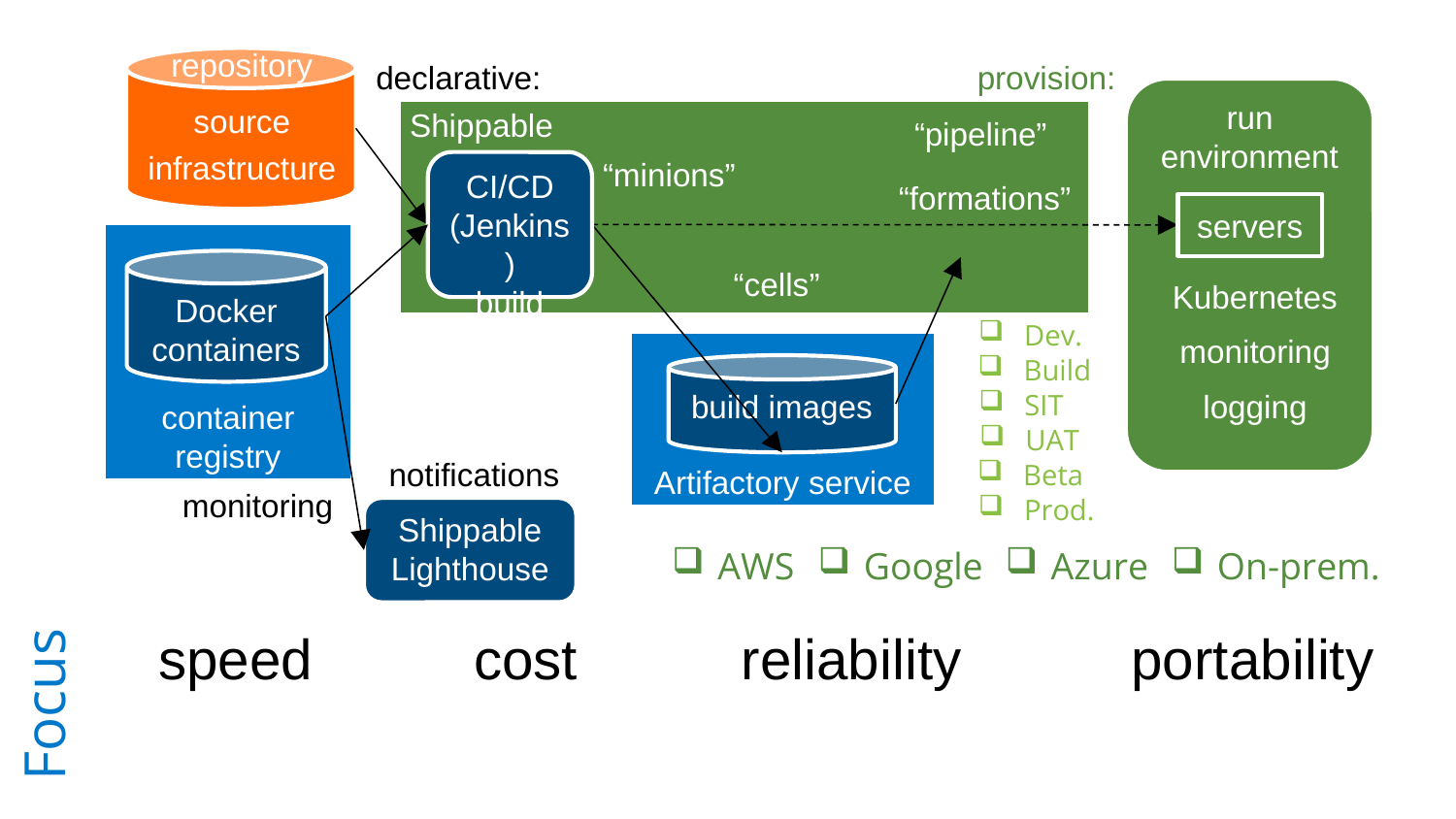

repository

declarative:
provision:
run
environment

source
Shippable
“pipeline”
infrastructure
“minions”
CI/CD
(Jenkins)
build
“formations”
servers
container registry
Docker
containers
“cells”
Kubernetes
Dev.
monitoring
Artifactory service
Build
build images
# Focus
logging
SIT
UAT
notifications
Beta
monitoring
Prod.
Shippable
Lighthouse
AWS
Google
Azure
On-prem.
speed
cost
reliability
portability